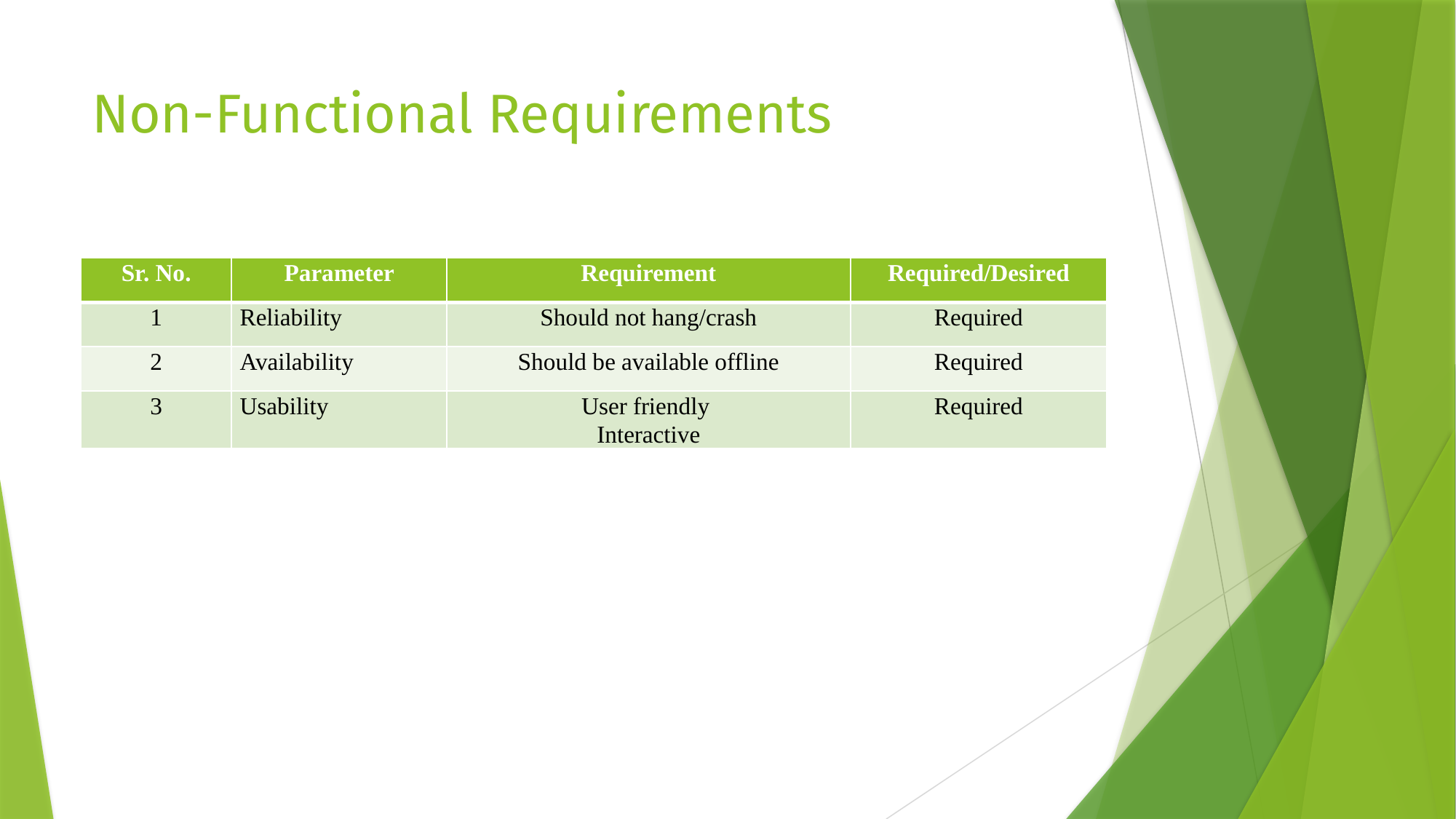

# Non-Functional Requirements
| Sr. No. | Parameter | Requirement | Required/Desired |
| --- | --- | --- | --- |
| 1 | Reliability | Should not hang/crash | Required |
| 2 | Availability | Should be available offline | Required |
| 3 | Usability | User friendly Interactive | Required |